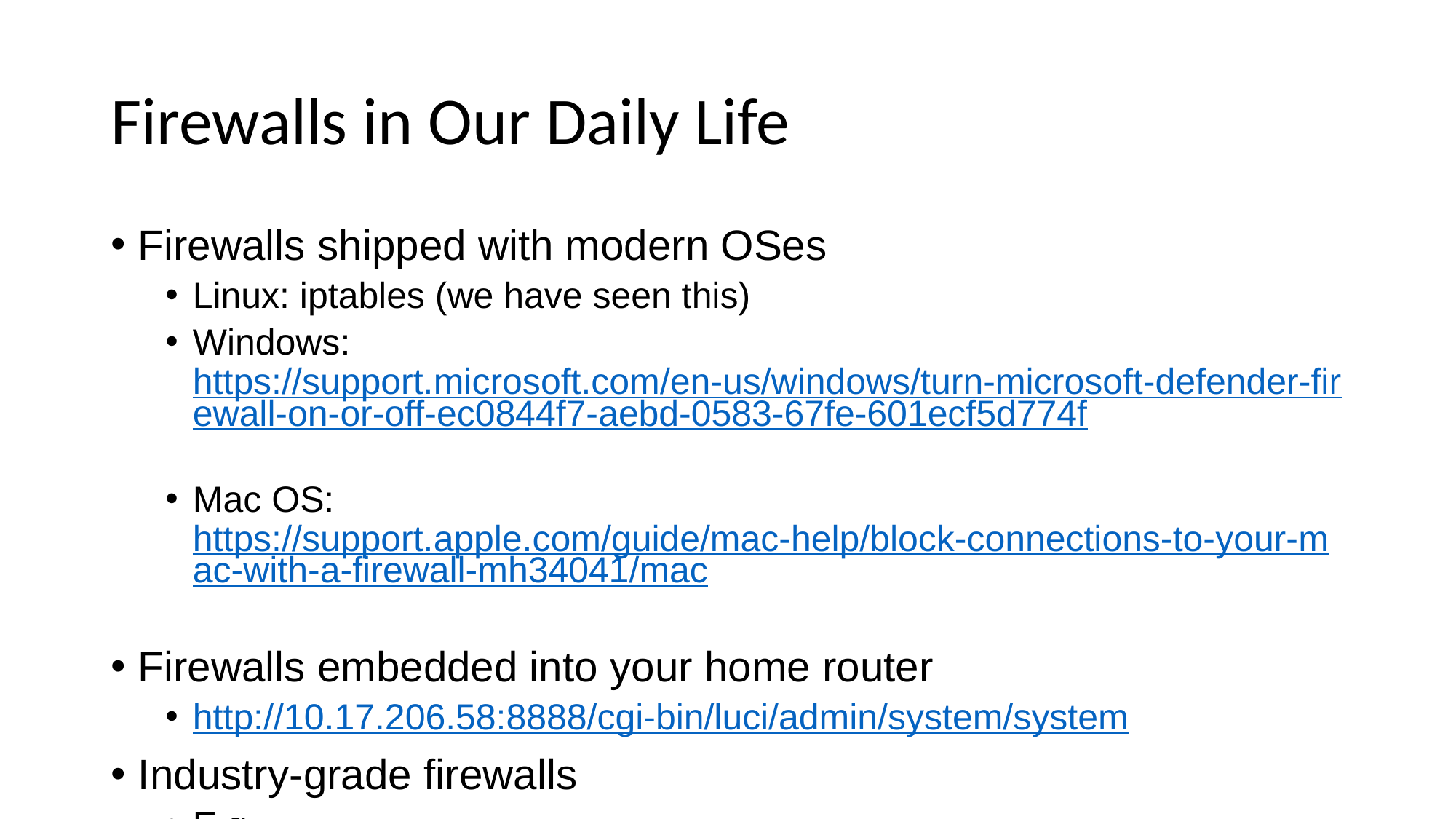

# Firewalls in Our Daily Life
Firewalls shipped with modern OSes
Linux: iptables (we have seen this)
Windows: https://support.microsoft.com/en-us/windows/turn-microsoft-defender-firewall-on-or-off-ec0844f7-aebd-0583-67fe-601ecf5d774f
Mac OS: https://support.apple.com/guide/mac-help/block-connections-to-your-mac-with-a-firewall-mh34041/mac
Firewalls embedded into your home router
http://10.17.206.58:8888/cgi-bin/luci/admin/system/system
Industry-grade firewalls
E.g., https://www.cisco.com/c/en/us/products/security/firepower-1000-series/index.html